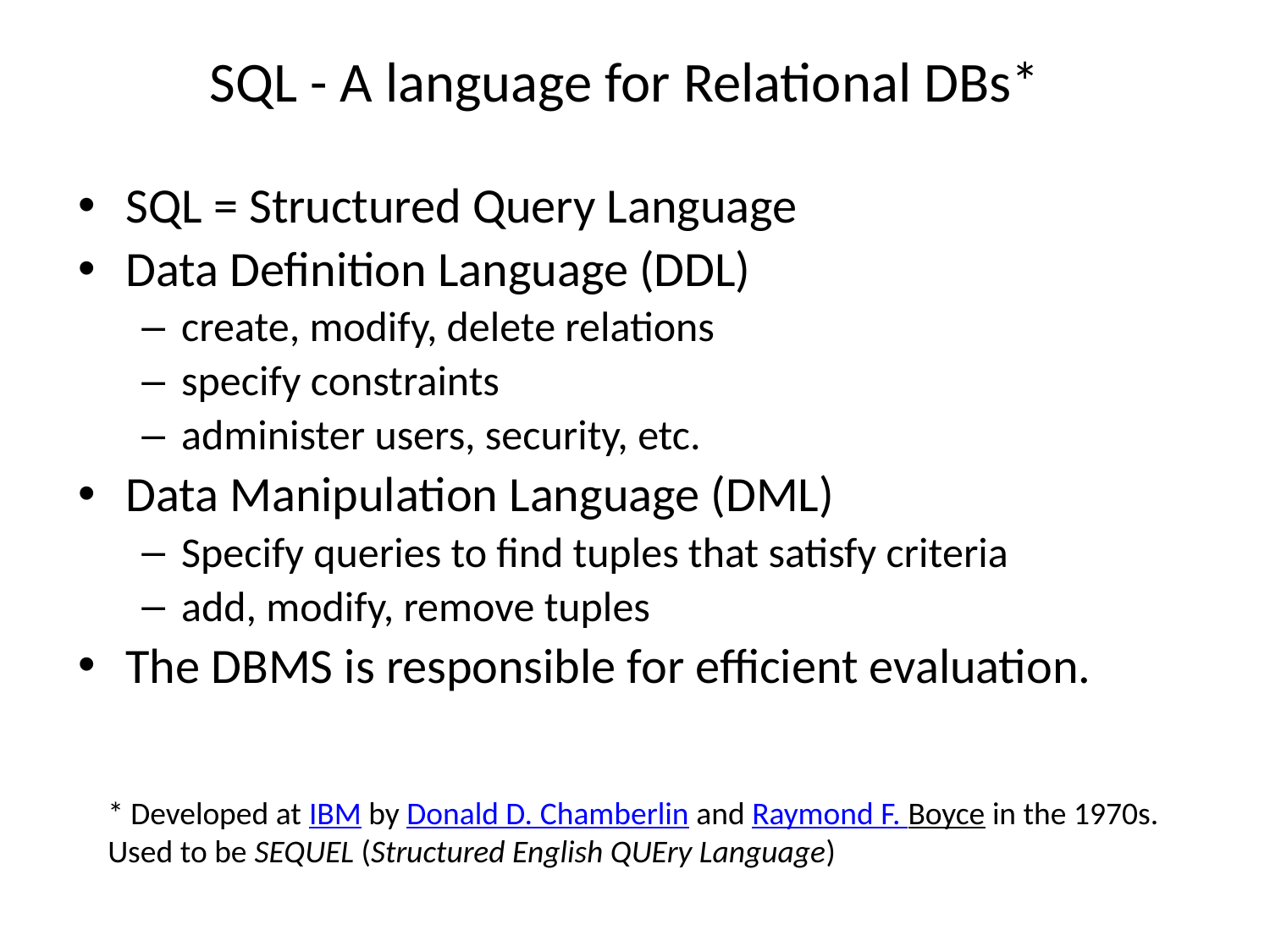

# SQL - A language for Relational DBs*
SQL = Structured Query Language
Data Definition Language (DDL)
create, modify, delete relations
specify constraints
administer users, security, etc.
Data Manipulation Language (DML)
Specify queries to find tuples that satisfy criteria
add, modify, remove tuples
The DBMS is responsible for efficient evaluation.

* Developed at IBM by Donald D. Chamberlin and Raymond F. Boyce in the 1970s.
Used to be SEQUEL (Structured English QUEry Language)